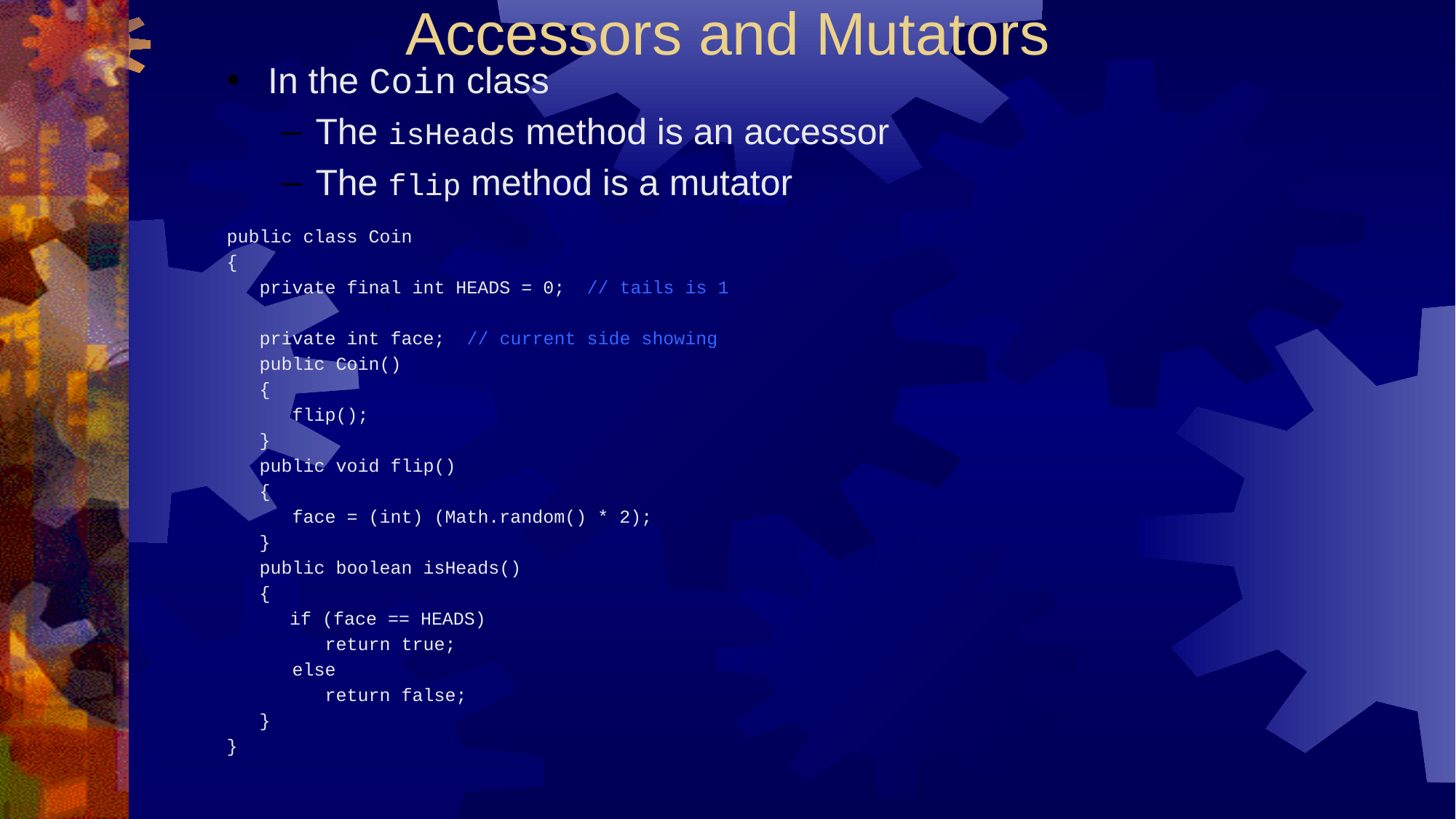

# Accessors and Mutators
In the Coin class
The isHeads method is an accessor
The flip method is a mutator
public class Coin
{
   private final int HEADS = 0;  // tails is 1

   private int face;  // current side showing
   public Coin()
   {
      flip();
   }
   public void flip()
   {
      face = (int) (Math.random() * 2);
   }
   public boolean isHeads()
   {
	  if (face == HEADS)
         return true;
      else
         return false;
   }
}